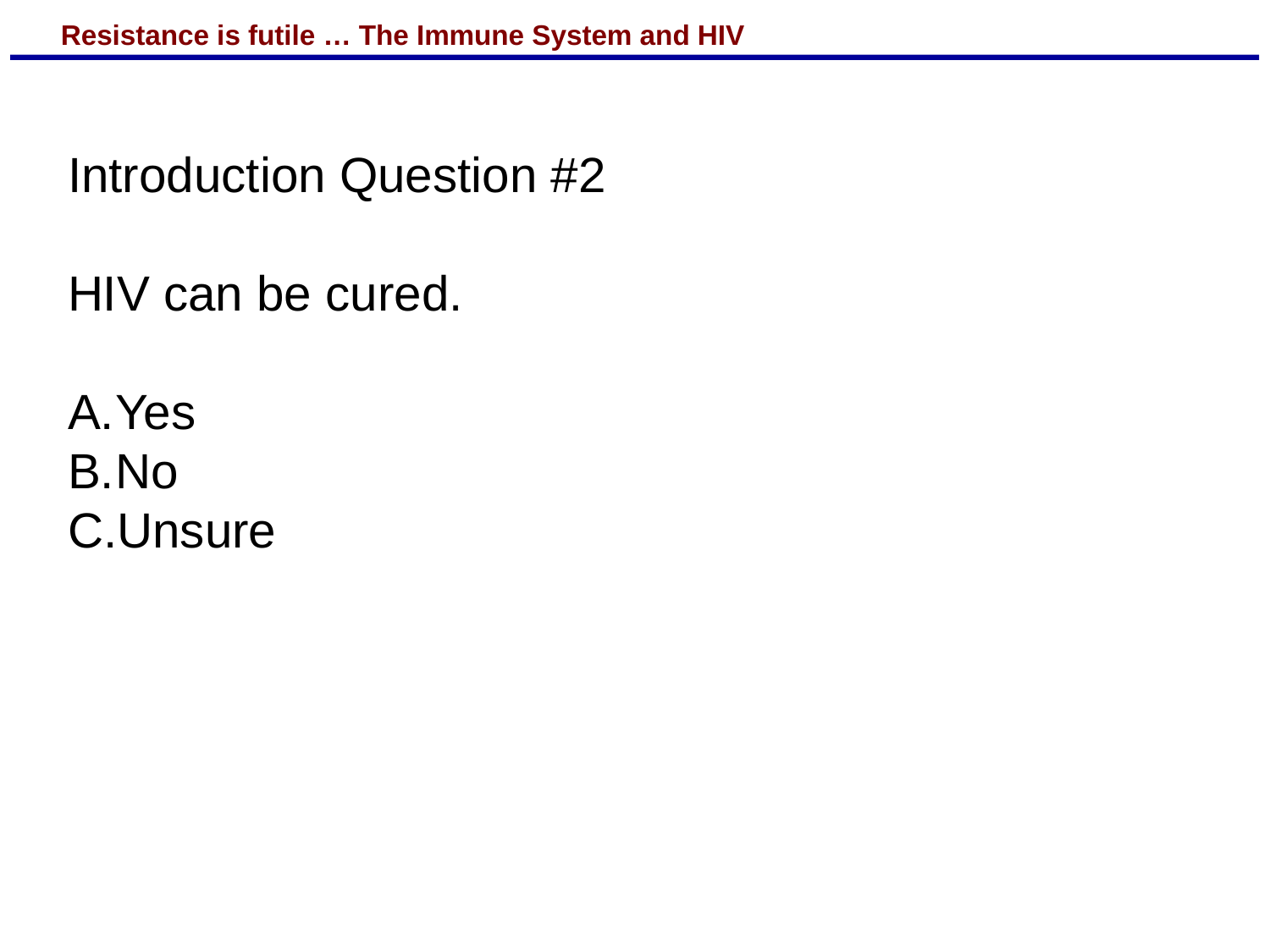

Introduction Question #2

HIV can be cured.

Yes
No
Unsure